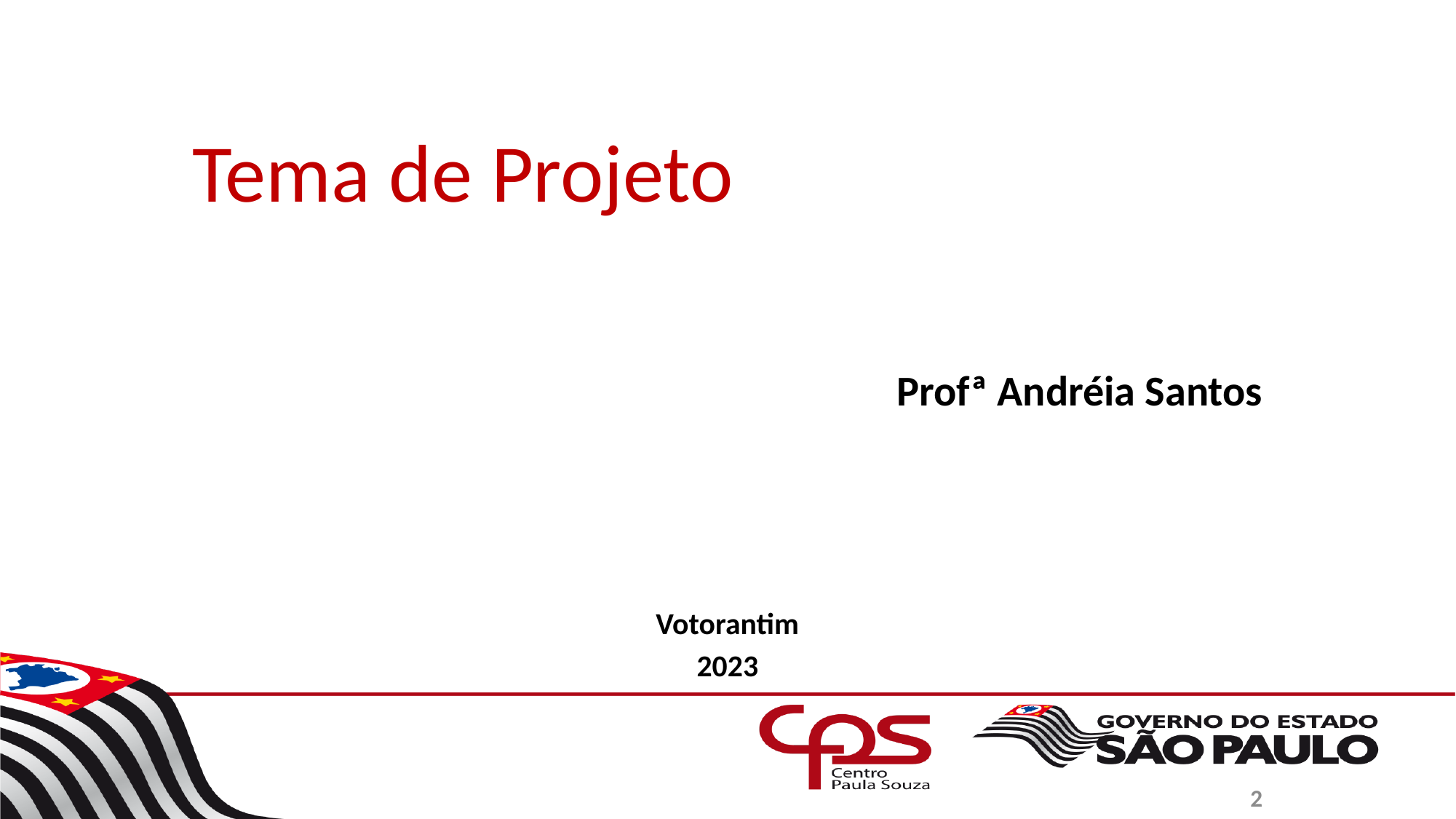

# Tema de Projeto
Profª Andréia Santos
Votorantim
2023
2